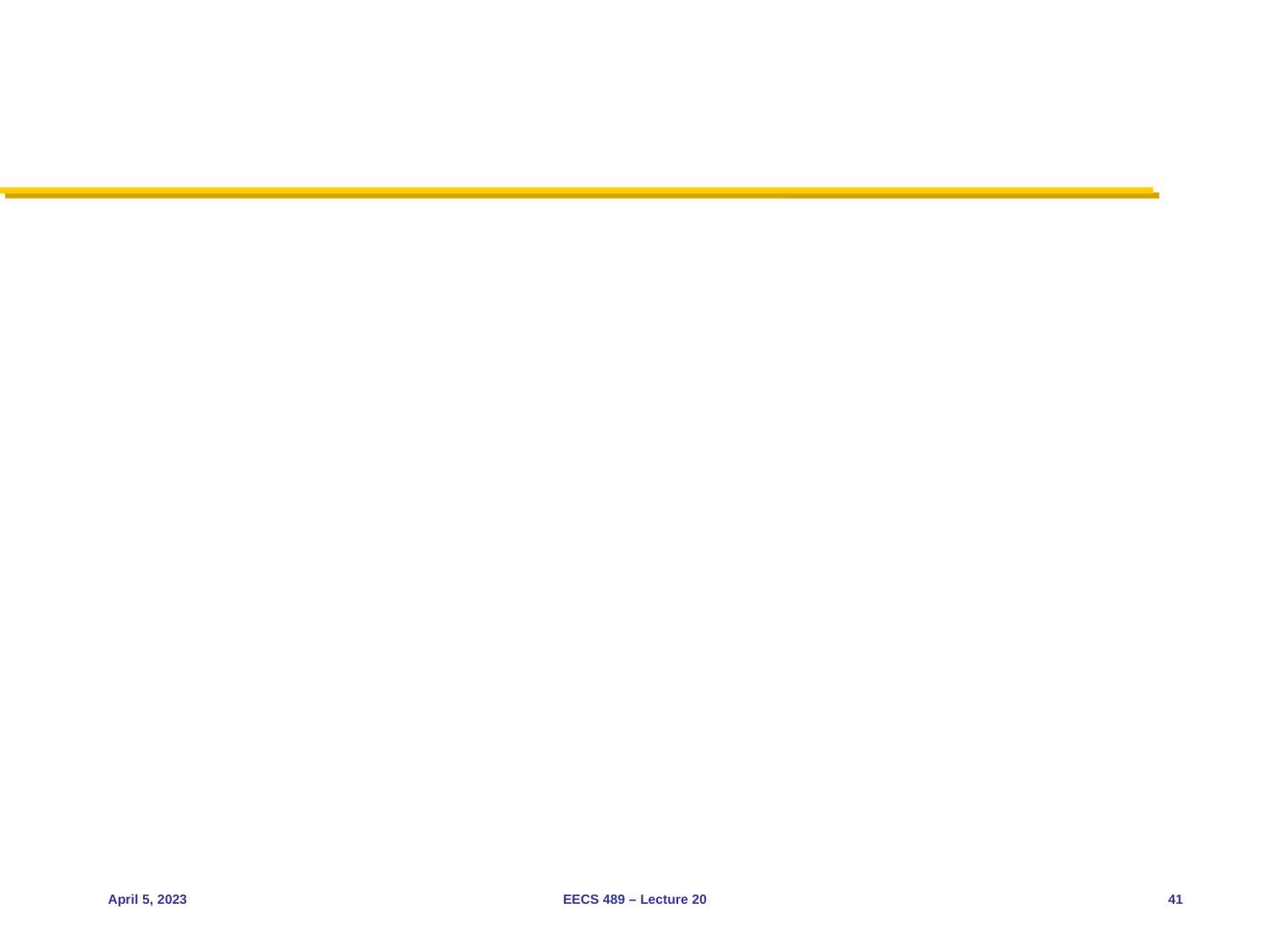

#

April 5, 2023
EECS 489 – Lecture 20
41